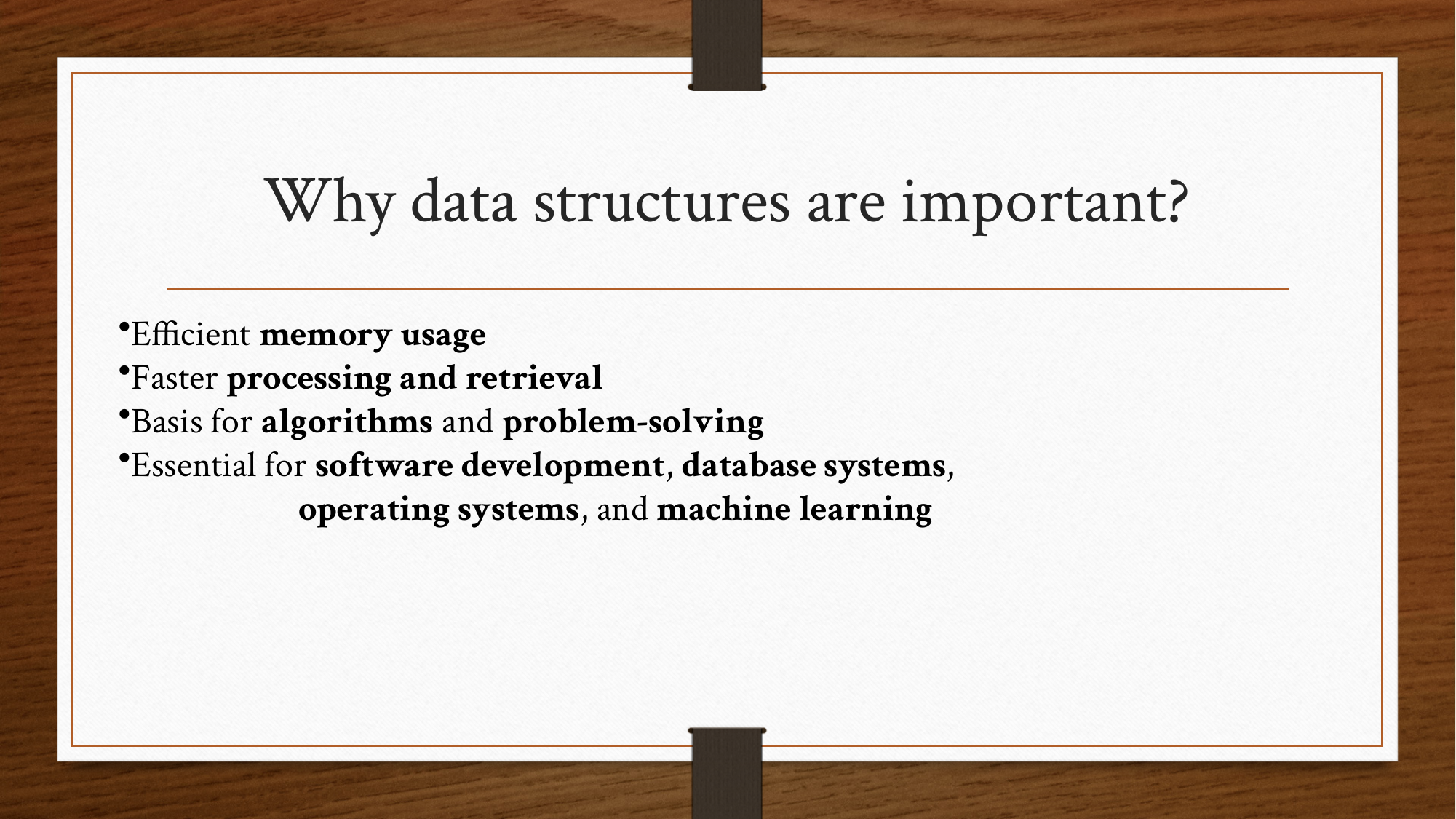

# Why data structures are important?
Efficient memory usage
Faster processing and retrieval
Basis for algorithms and problem-solving
Essential for software development, database systems,
                      operating systems, and machine learning